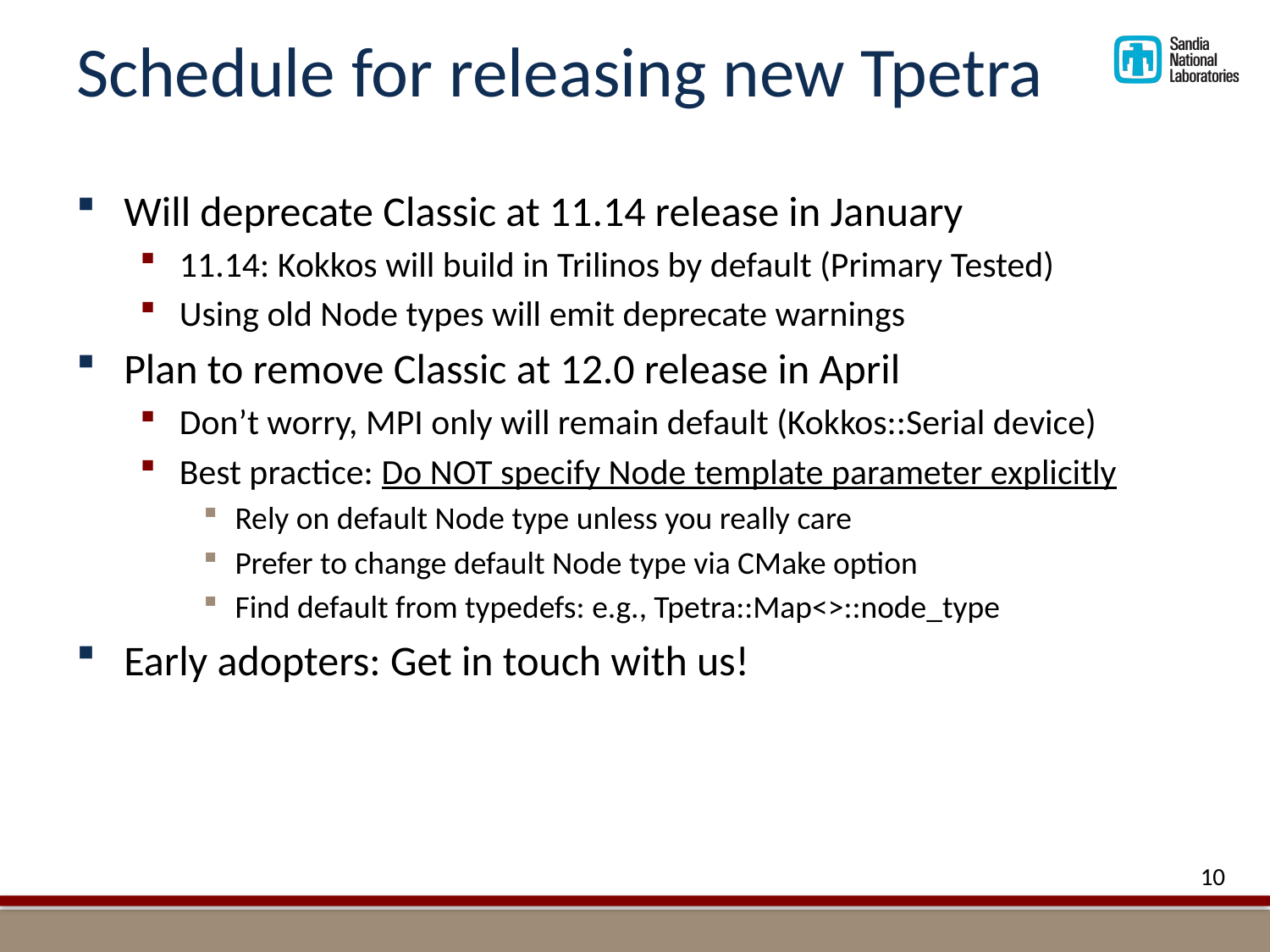

# Schedule for releasing new Tpetra
Will deprecate Classic at 11.14 release in January
11.14: Kokkos will build in Trilinos by default (Primary Tested)
Using old Node types will emit deprecate warnings
Plan to remove Classic at 12.0 release in April
Don’t worry, MPI only will remain default (Kokkos::Serial device)
Best practice: Do NOT specify Node template parameter explicitly
Rely on default Node type unless you really care
Prefer to change default Node type via CMake option
Find default from typedefs: e.g., Tpetra::Map<>::node_type
Early adopters: Get in touch with us!
10